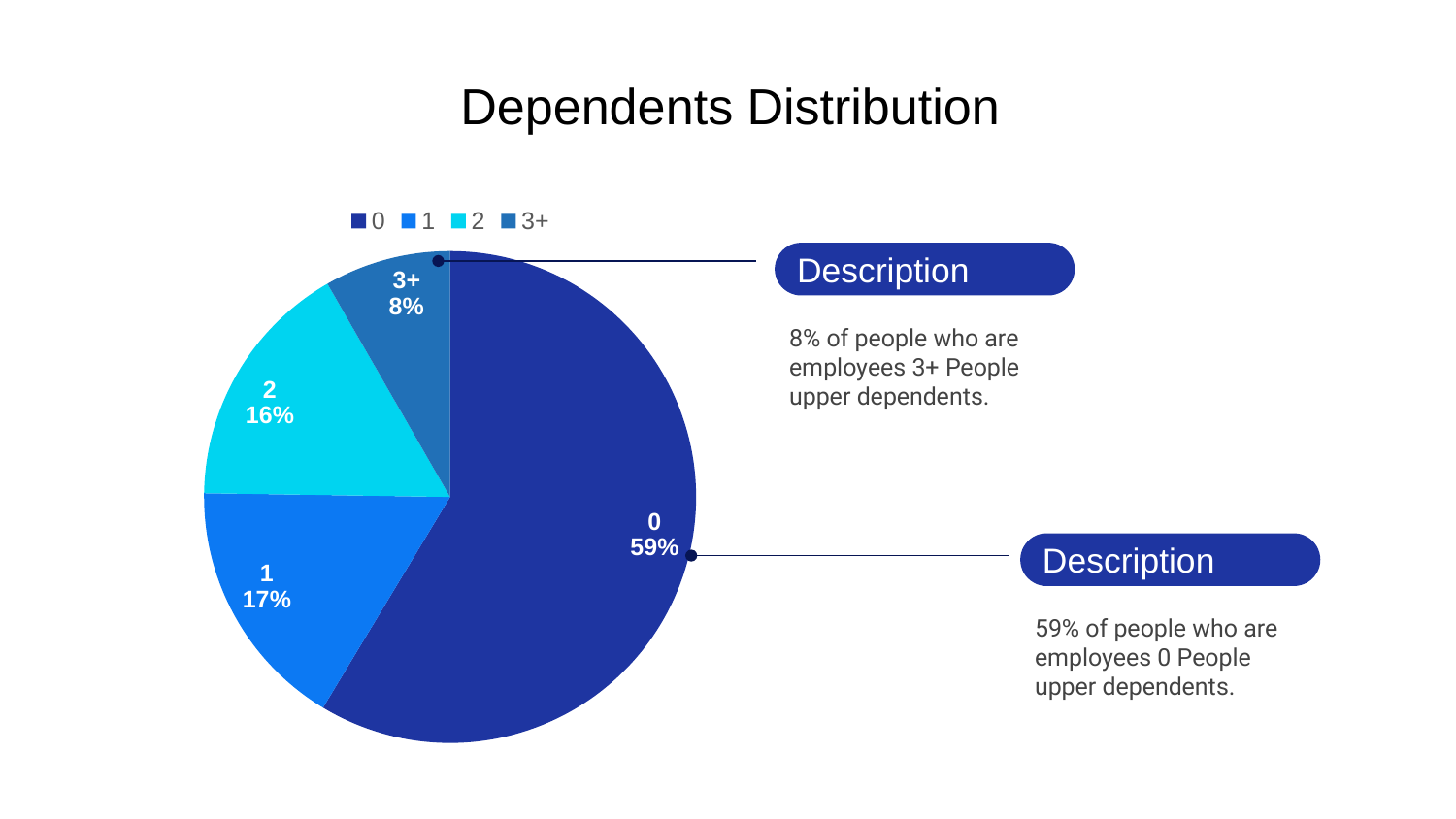

# Dependents Distribution

### Chart

| Category | Column1 |
|---|---|
| 0 | 360.0 |
| 1 | 102.0 |
| 2 | 101.0 |
| 3+ | 51.0 |
Description
8% of people who are employees 3+ People  upper dependents.
Description
59% of people who are employees 0 People  upper dependents.